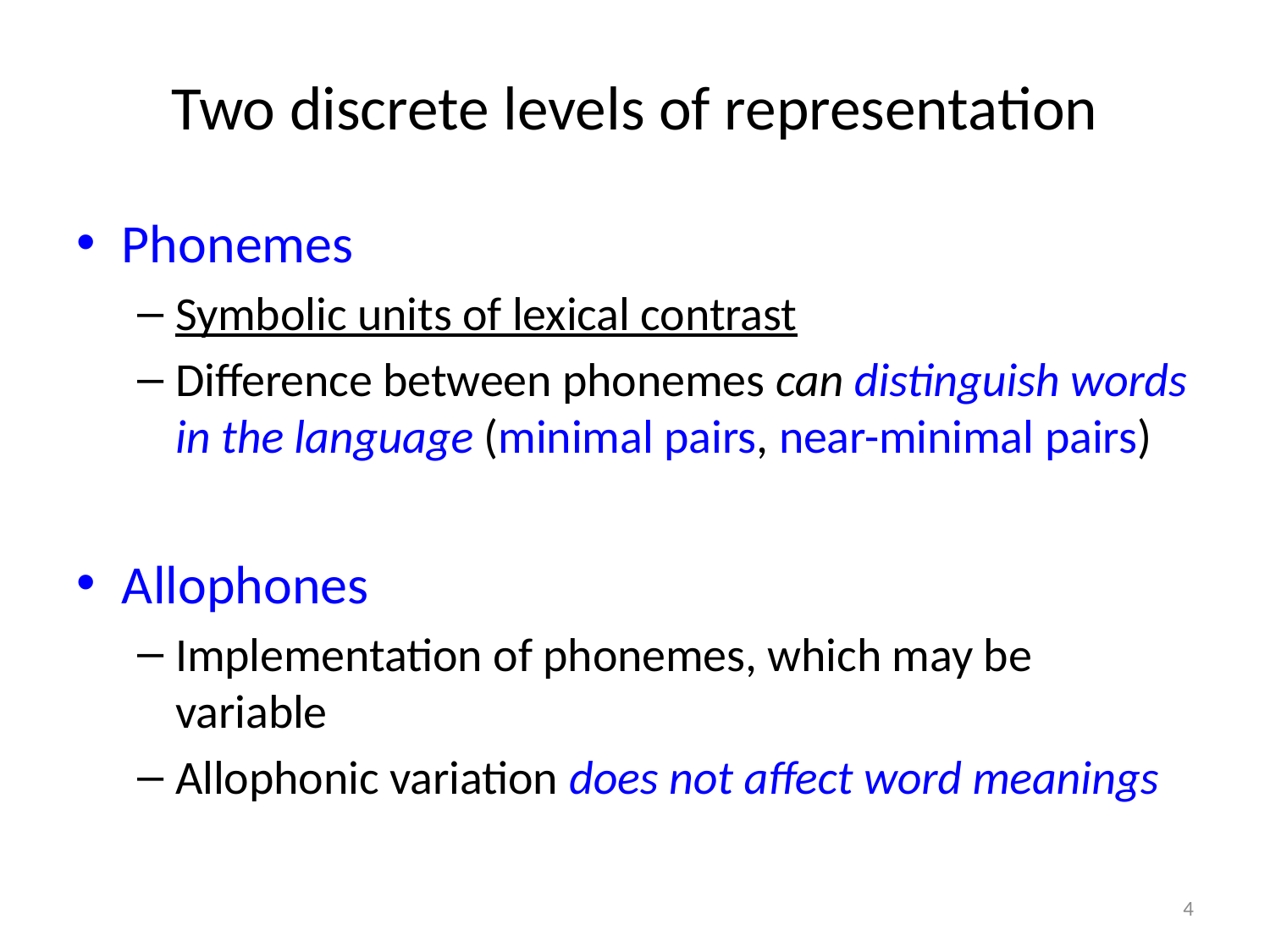

# Two discrete levels of representation
Phonemes
Symbolic units of lexical contrast
Difference between phonemes can distinguish words in the language (minimal pairs, near-minimal pairs)

Allophones
Implementation of phonemes, which may be variable
Allophonic variation does not affect word meanings
4